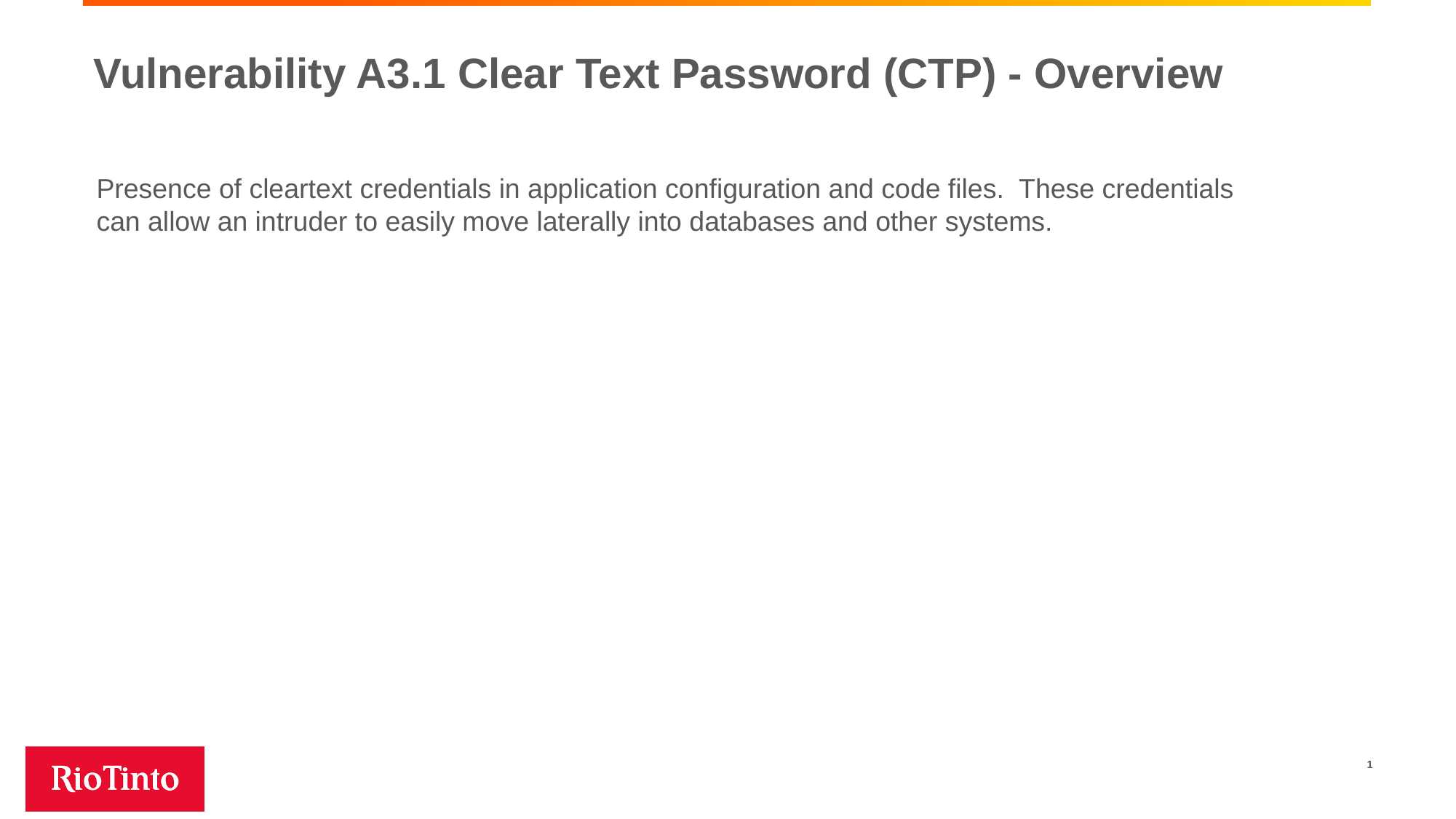

# Vulnerability A3.1 Clear Text Password (CTP) - Overview
Presence of cleartext credentials in application configuration and code files.  These credentials can allow an intruder to easily move laterally into databases and other systems.

1